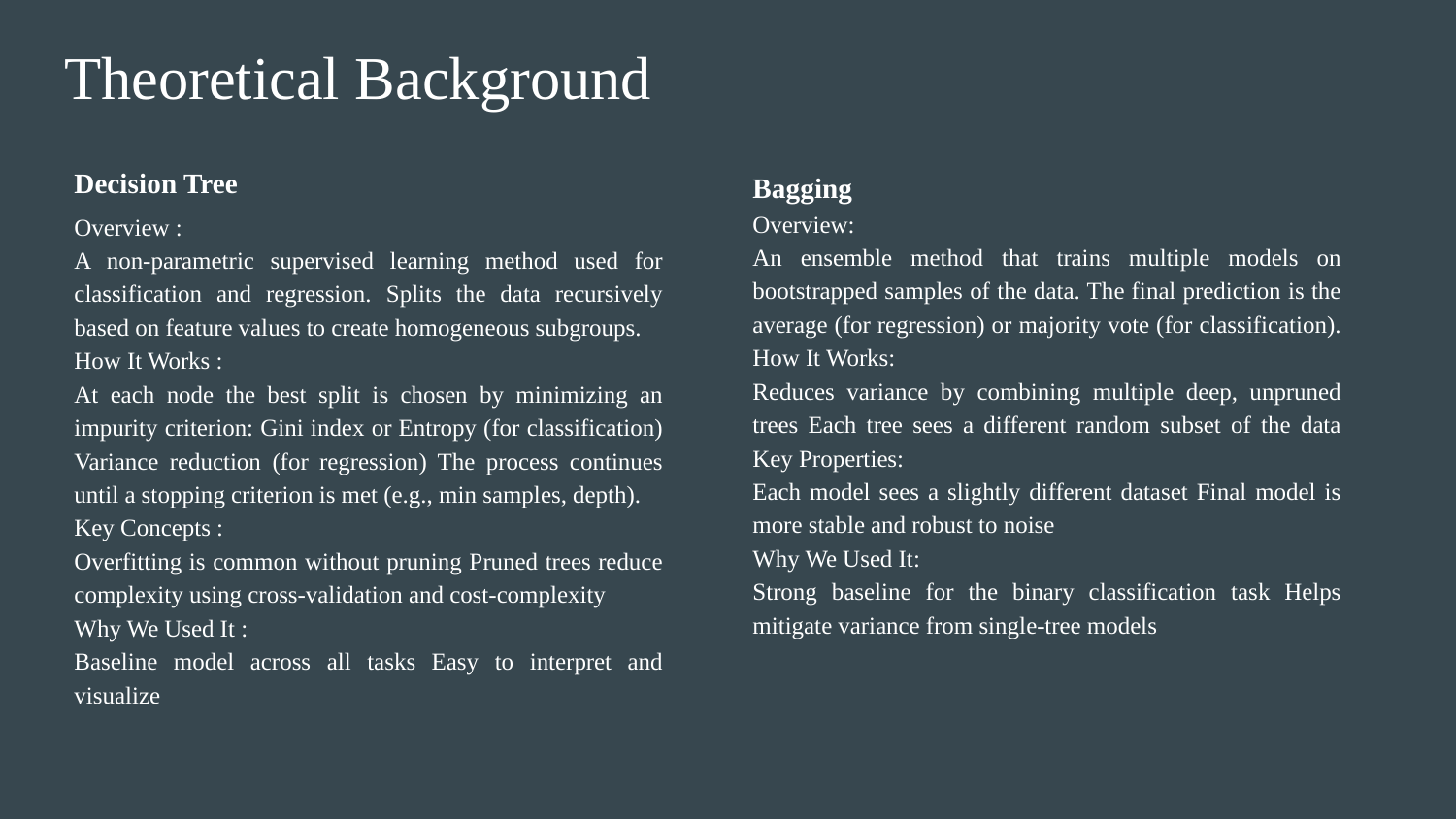

# Theoretical Background
Decision Tree
Overview :
A non-parametric supervised learning method used for classification and regression. Splits the data recursively based on feature values to create homogeneous subgroups.
How It Works :
At each node the best split is chosen by minimizing an impurity criterion: Gini index or Entropy (for classification) Variance reduction (for regression) The process continues until a stopping criterion is met (e.g., min samples, depth).
Key Concepts :
Overfitting is common without pruning Pruned trees reduce complexity using cross-validation and cost-complexity
Why We Used It :
Baseline model across all tasks Easy to interpret and visualize
Bagging
Overview:
An ensemble method that trains multiple models on bootstrapped samples of the data. The final prediction is the average (for regression) or majority vote (for classification). How It Works:
Reduces variance by combining multiple deep, unpruned trees Each tree sees a different random subset of the data Key Properties:
Each model sees a slightly different dataset Final model is more stable and robust to noise
Why We Used It:
Strong baseline for the binary classification task Helps mitigate variance from single-tree models